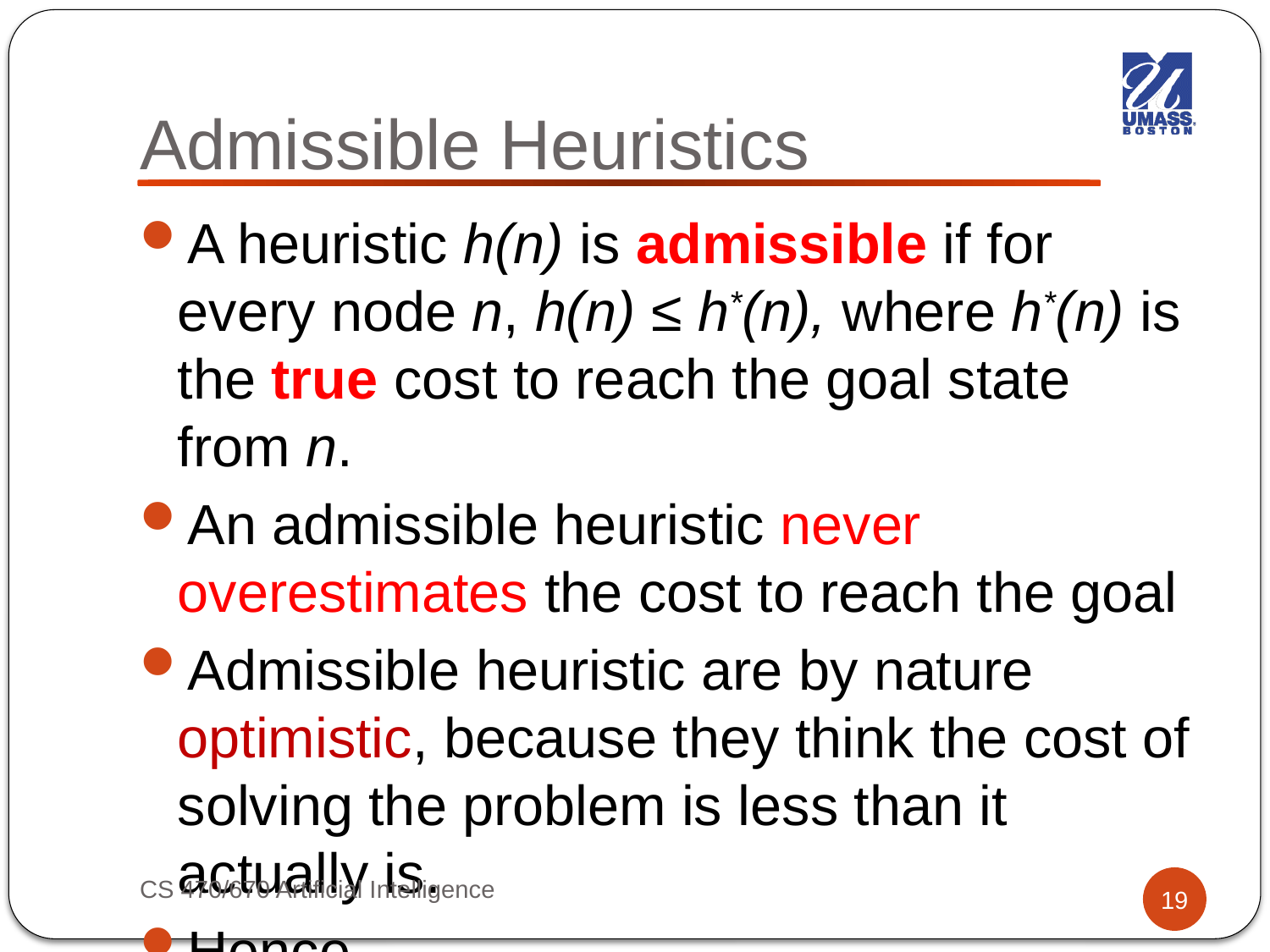

# Admissible Heuristics
A heuristic h(n) is admissible if for every node n, h(n) ≤ h*(n), where h*(n) is the true cost to reach the goal state from n.
An admissible heuristic never overestimates the cost to reach the goal
Admissible heuristic are by nature optimistic, because they think the cost of solving the problem is less than it actually is.
Hence …

CS 470/670 Artificial Intelligence

19